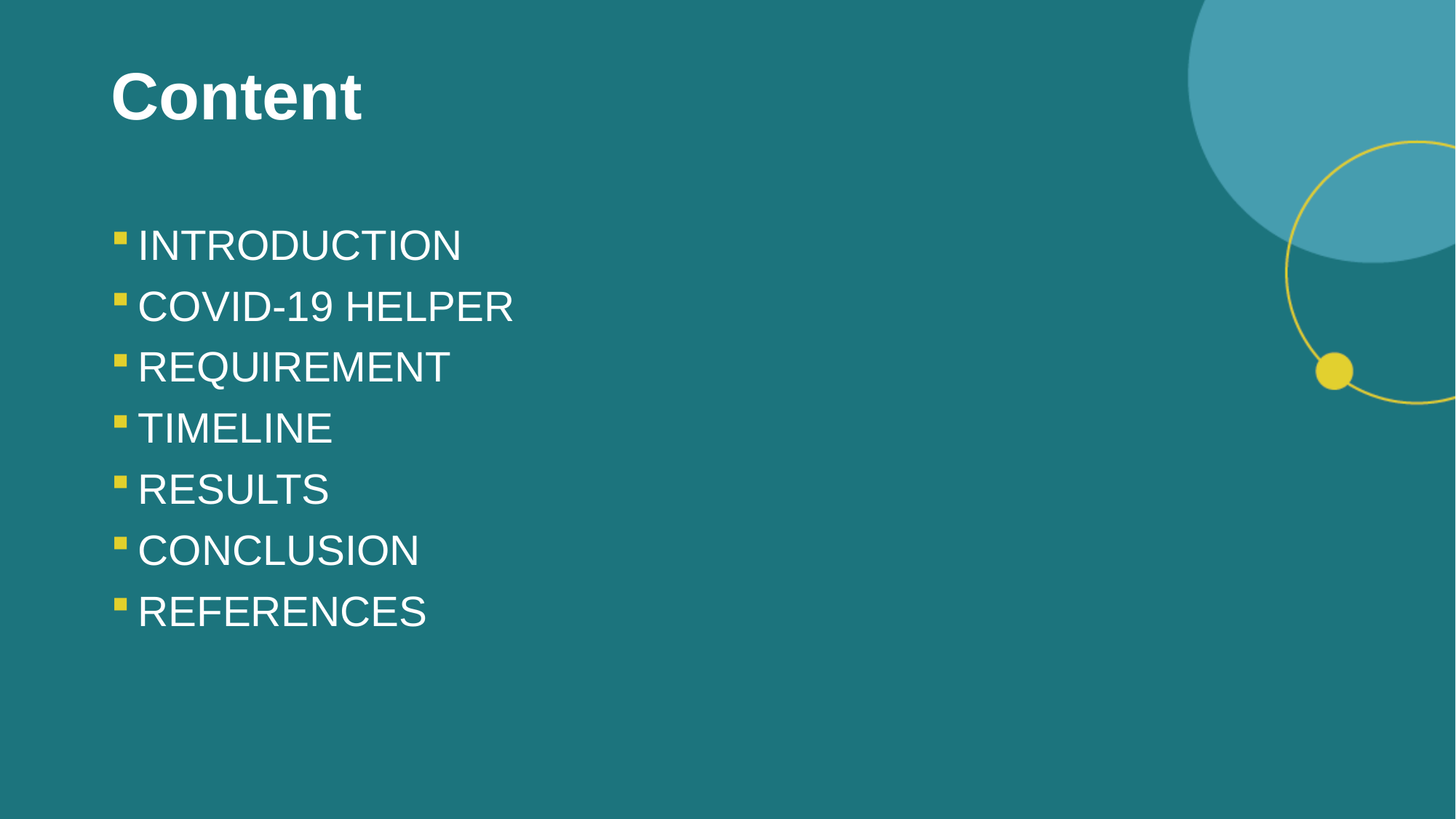

# Content
INTRODUCTION
COVID-19 HELPER
REQUIREMENT
TIMELINE
RESULTS
CONCLUSION
REFERENCES